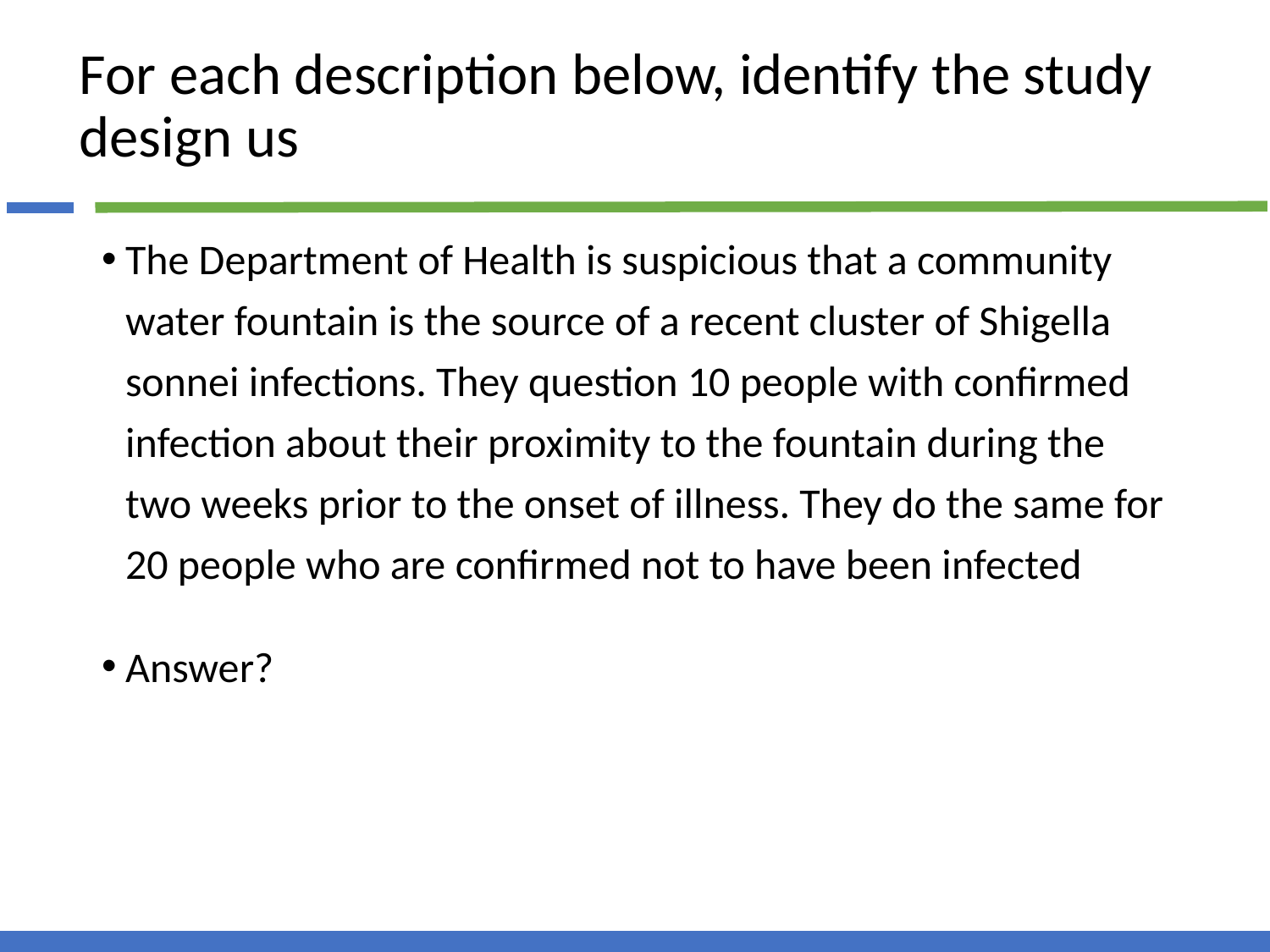

# For each description below, identify the study design us
The Department of Health is suspicious that a community water fountain is the source of a recent cluster of Shigella sonnei infections. They question 10 people with confirmed infection about their proximity to the fountain during the two weeks prior to the onset of illness. They do the same for 20 people who are confirmed not to have been infected
Answer?